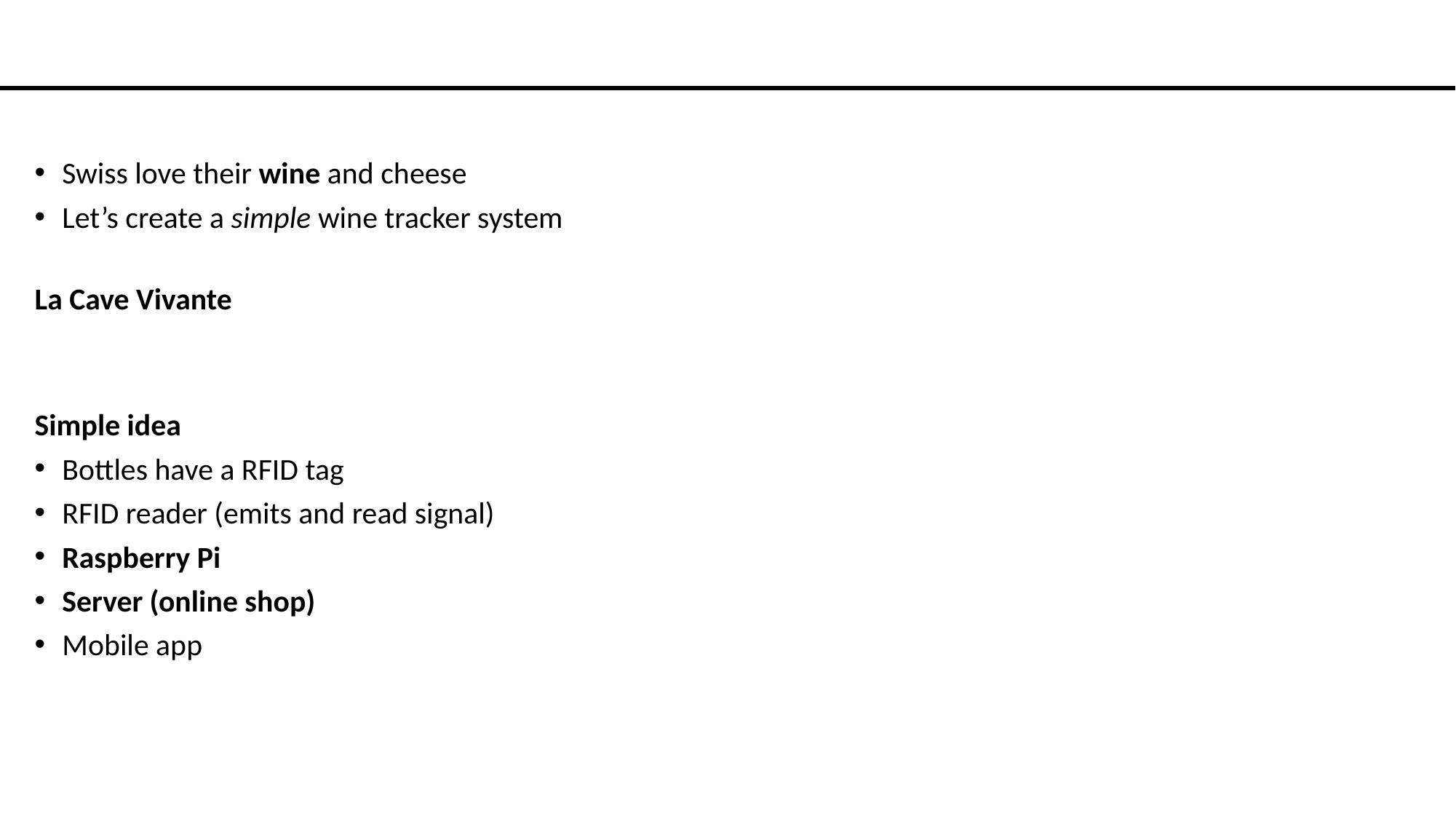

Swiss love their wine and cheese
Let’s create a simple wine tracker system
La Cave Vivante

Simple idea
Bottles have a RFID tag
RFID reader (emits and read signal)
Raspberry Pi
Server (online shop)
Mobile app